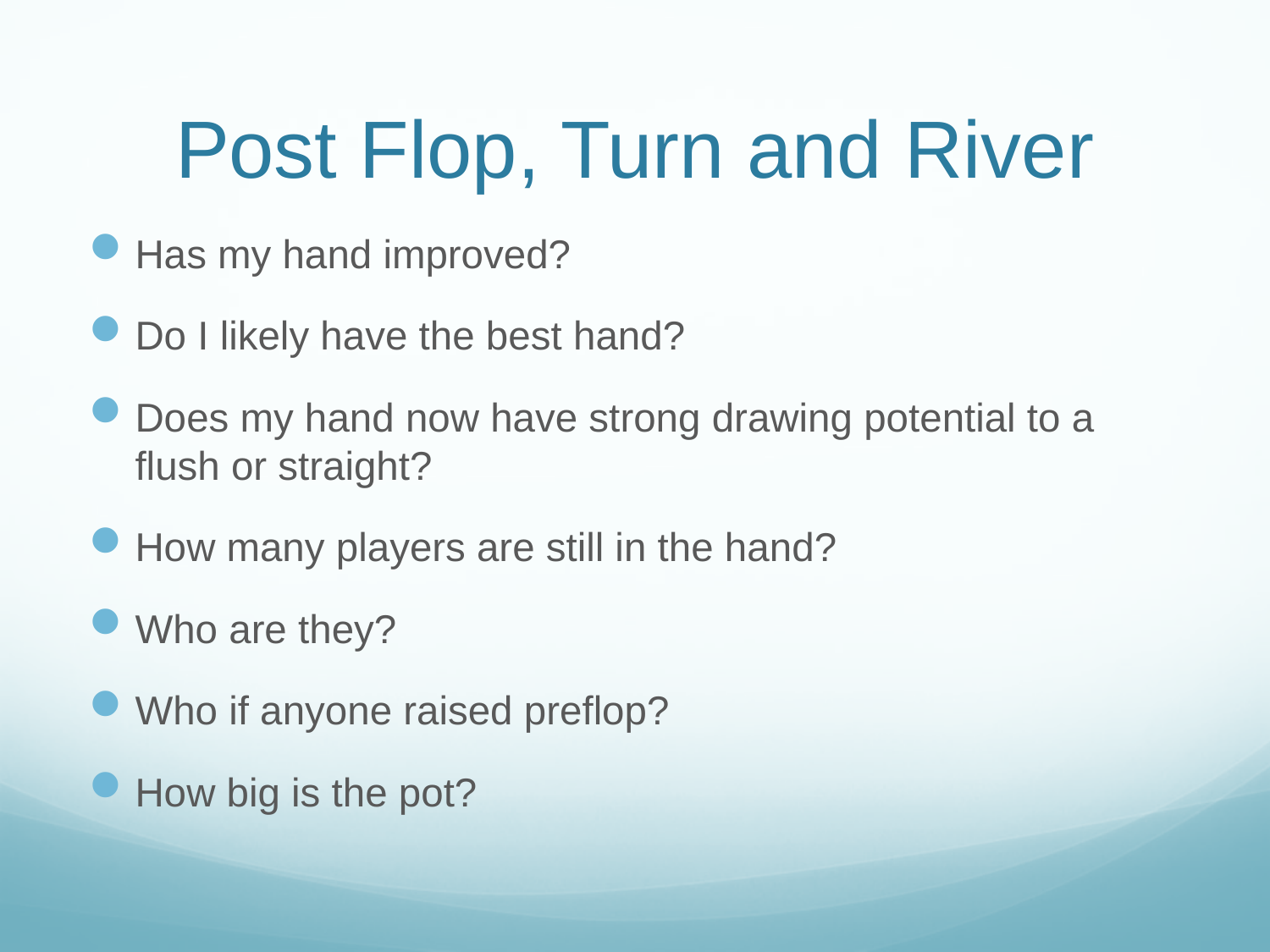

# Post Flop, Turn and River
Has my hand improved?
Do I likely have the best hand?
Does my hand now have strong drawing potential to a flush or straight?
How many players are still in the hand?
Who are they?
Who if anyone raised preflop?
How big is the pot?